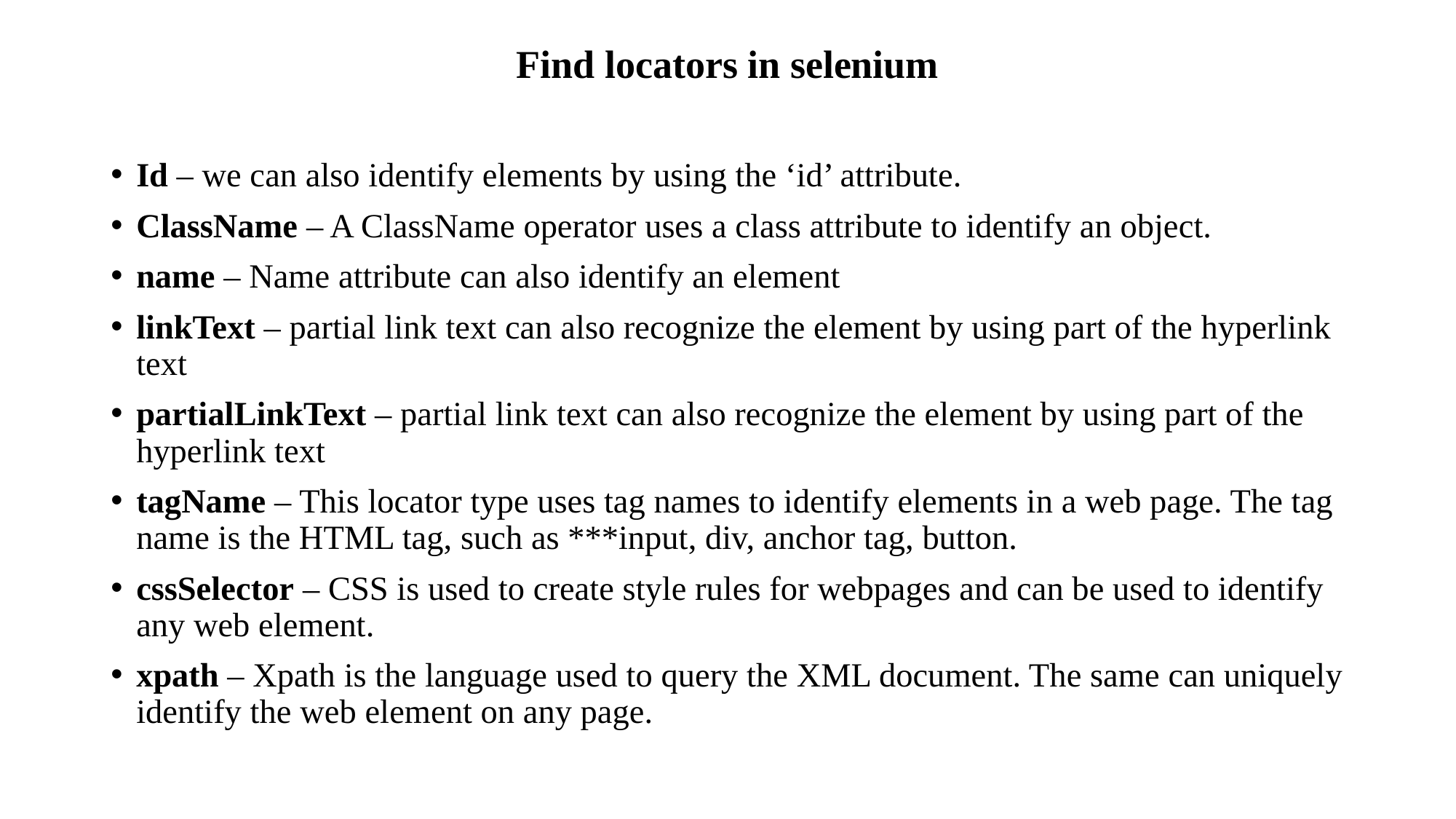

Find locators in selenium

Id – we can also identify elements by using the ‘id’ attribute.
ClassName – A ClassName operator uses a class attribute to identify an object.
name – Name attribute can also identify an element
linkText – partial link text can also recognize the element by using part of the hyperlink text
partialLinkText – partial link text can also recognize the element by using part of the hyperlink text
tagName – This locator type uses tag names to identify elements in a web page. The tag name is the HTML tag, such as ***input, div, anchor tag, button.
cssSelector – CSS is used to create style rules for webpages and can be used to identify any web element.
xpath – Xpath is the language used to query the XML document. The same can uniquely identify the web element on any page.